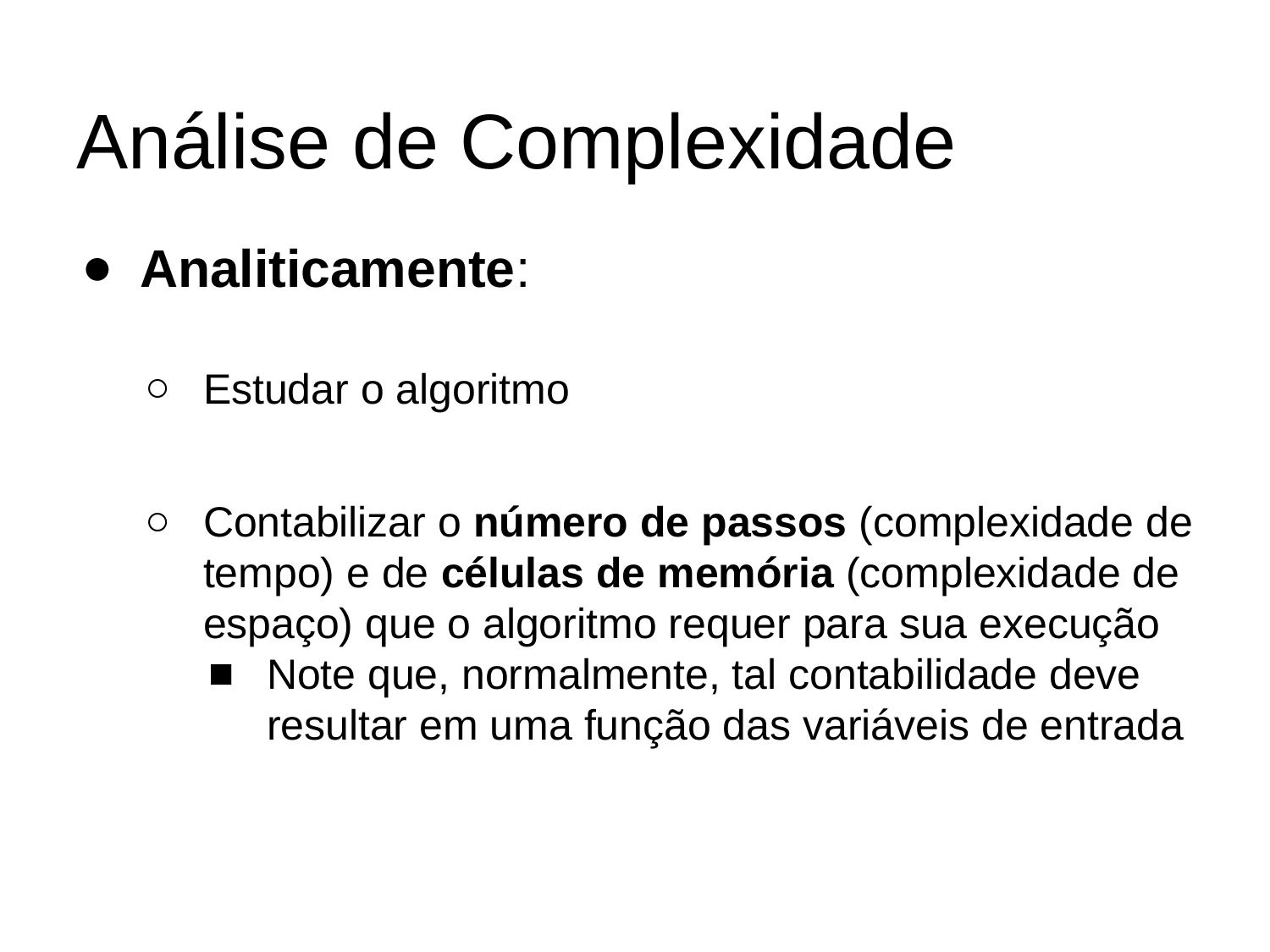

# Análise de Complexidade
Analiticamente:
Estudar o algoritmo

Contabilizar o número de passos (complexidade de tempo) e de células de memória (complexidade de espaço) que o algoritmo requer para sua execução
Note que, normalmente, tal contabilidade deve resultar em uma função das variáveis de entrada